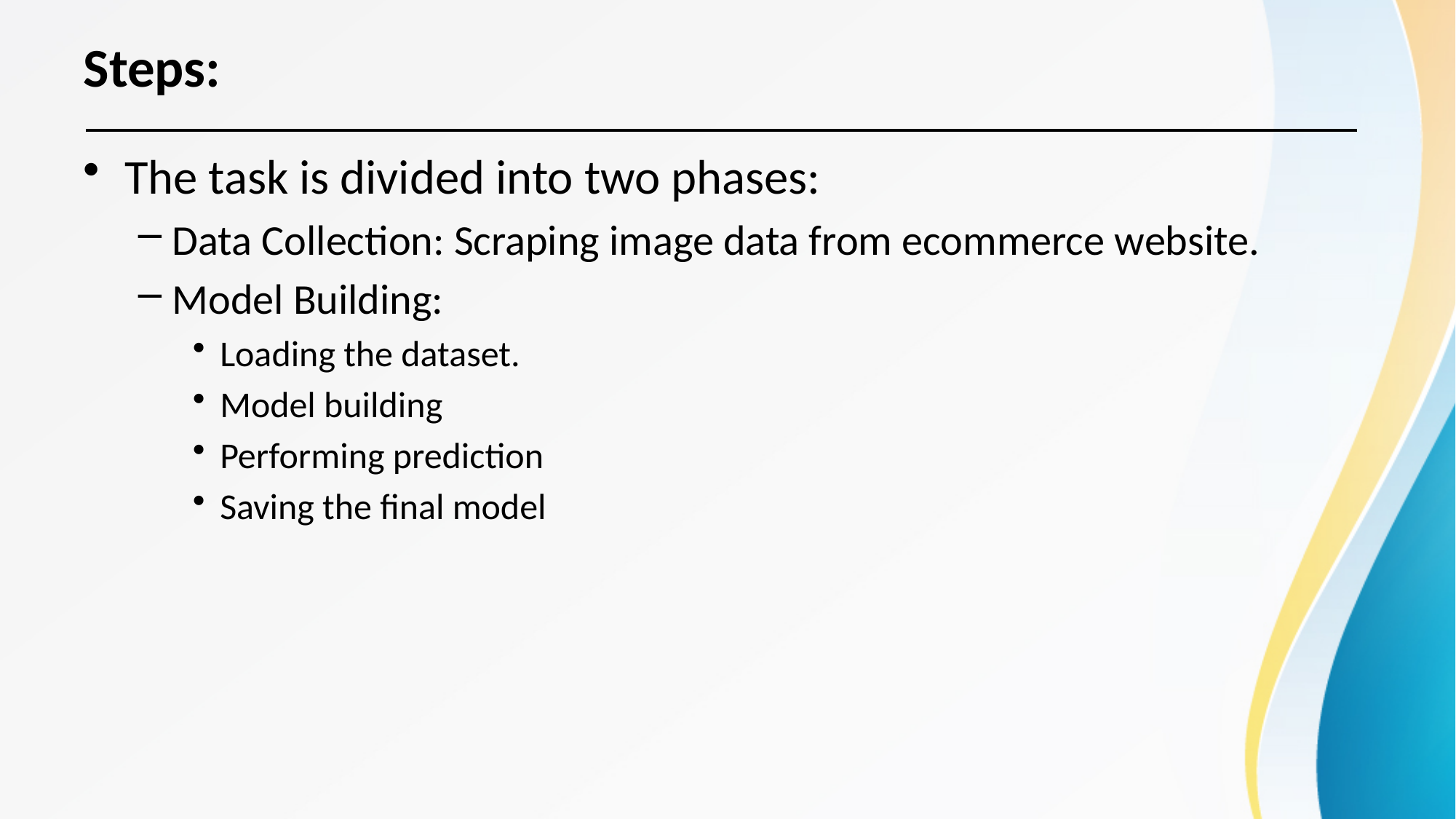

# Steps:
The task is divided into two phases:
Data Collection: Scraping image data from ecommerce website.
Model Building:
Loading the dataset.
Model building
Performing prediction
Saving the final model